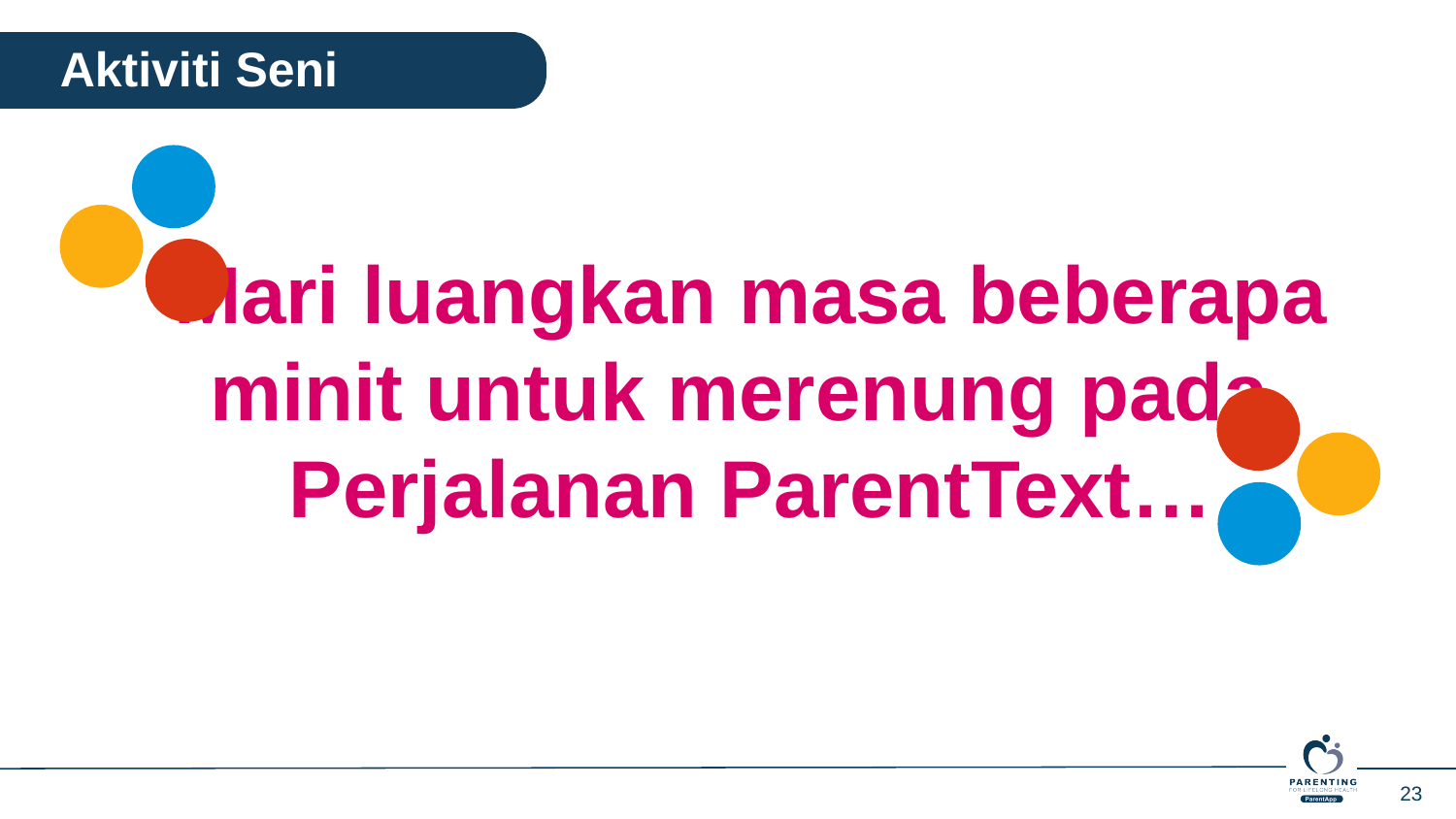

Aktiviti Seni

Mari luangkan masa beberapa minit untuk merenung pada
Perjalanan ParentText…